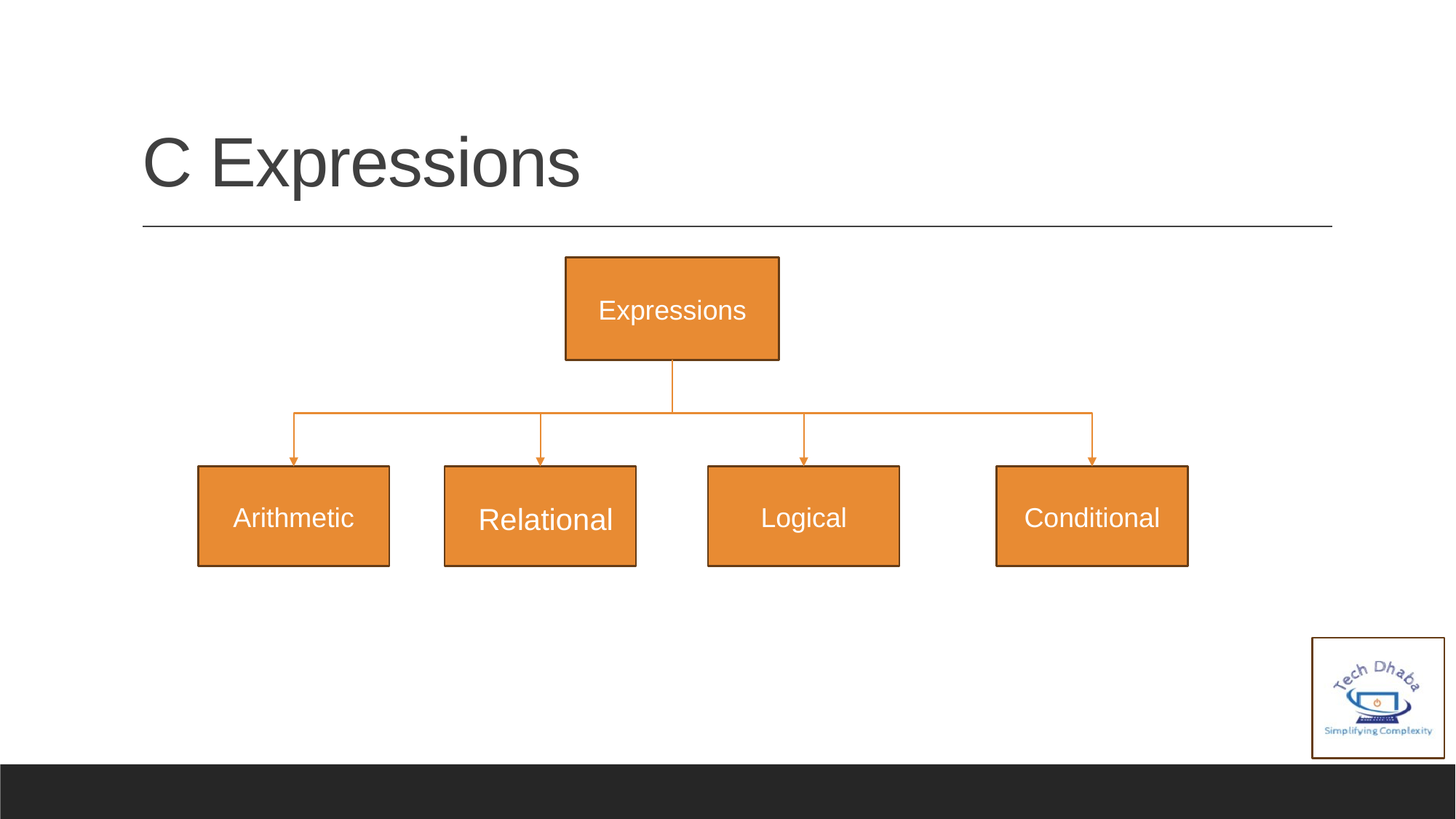

# C Expressions
Expressions
Conditional
Logical
Arithmetic
Relational